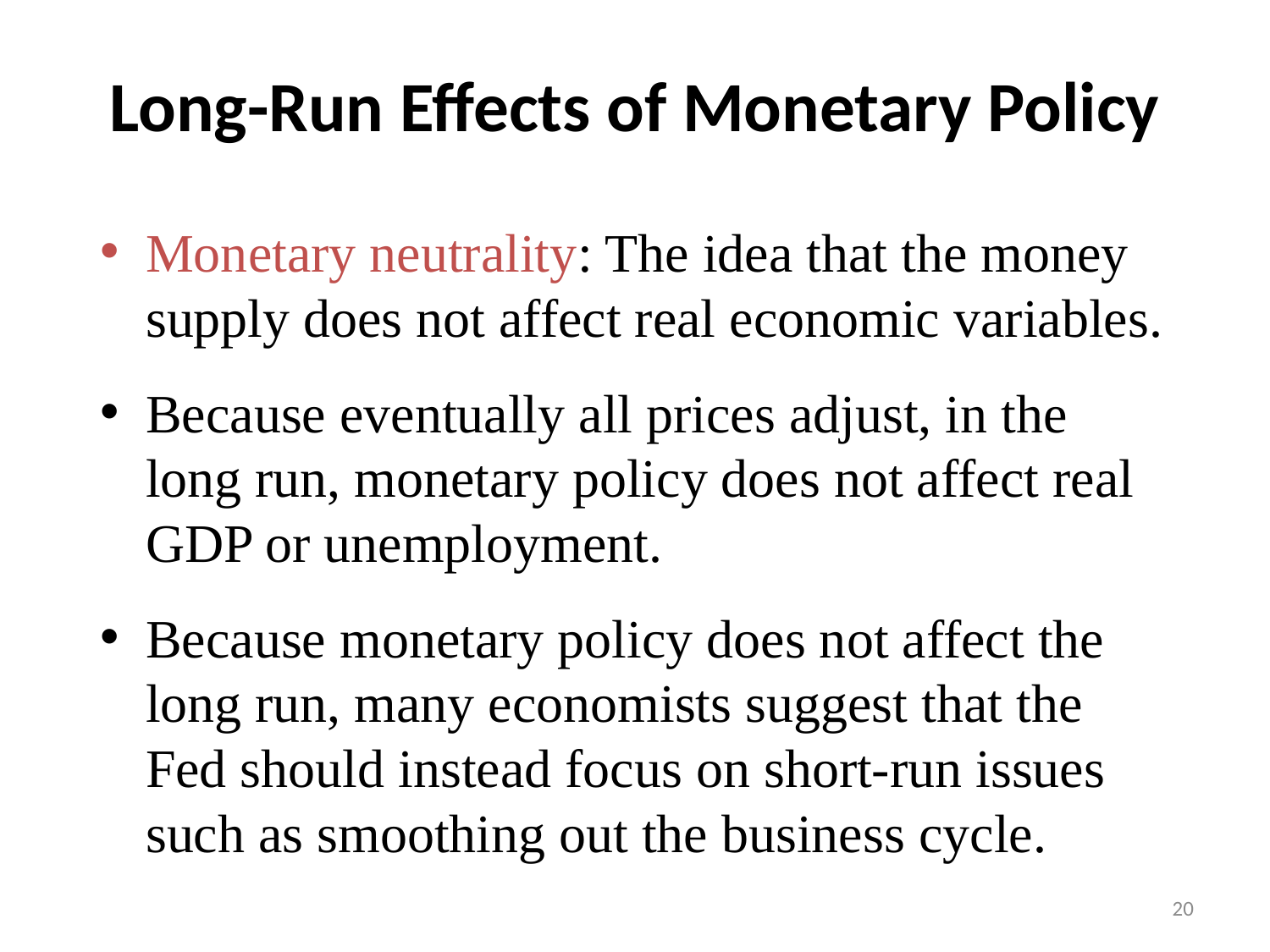

# Long-Run Effects of Monetary Policy
Monetary neutrality: The idea that the money supply does not affect real economic variables.
Because eventually all prices adjust, in the long run, monetary policy does not affect real GDP or unemployment.
Because monetary policy does not affect the long run, many economists suggest that the Fed should instead focus on short-run issues such as smoothing out the business cycle.
20